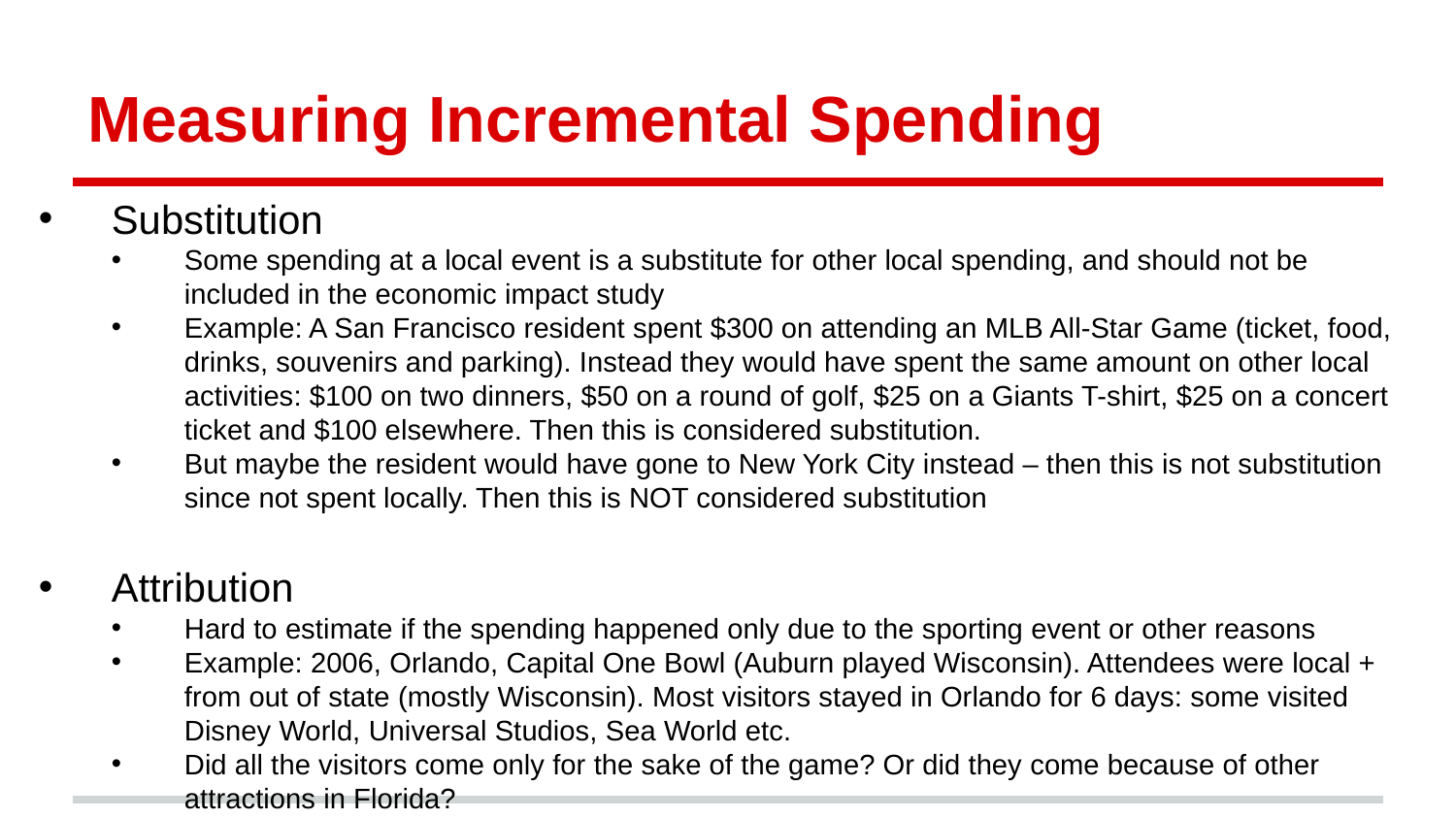

# Measuring Incremental Spending
Substitution
Some spending at a local event is a substitute for other local spending, and should not be included in the economic impact study
Example: A San Francisco resident spent $300 on attending an MLB All-Star Game (ticket, food, drinks, souvenirs and parking). Instead they would have spent the same amount on other local activities: $100 on two dinners, $50 on a round of golf, $25 on a Giants T-shirt, $25 on a concert ticket and $100 elsewhere. Then this is considered substitution.
But maybe the resident would have gone to New York City instead – then this is not substitution since not spent locally. Then this is NOT considered substitution

Attribution
Hard to estimate if the spending happened only due to the sporting event or other reasons
Example: 2006, Orlando, Capital One Bowl (Auburn played Wisconsin). Attendees were local + from out of state (mostly Wisconsin). Most visitors stayed in Orlando for 6 days: some visited Disney World, Universal Studios, Sea World etc.
Did all the visitors come only for the sake of the game? Or did they come because of other attractions in Florida?